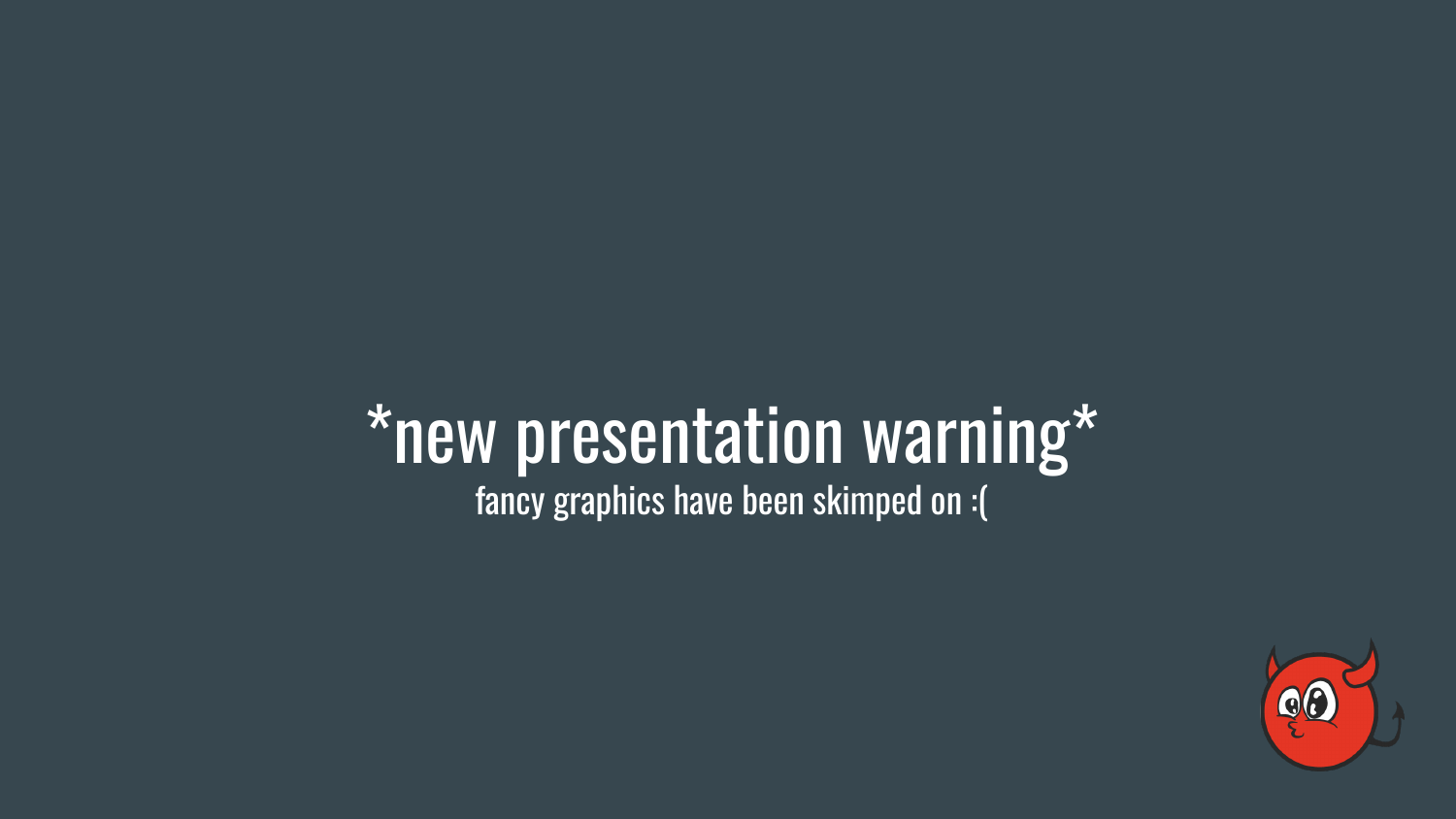

# *new presentation warning*
fancy graphics have been skimped on :(